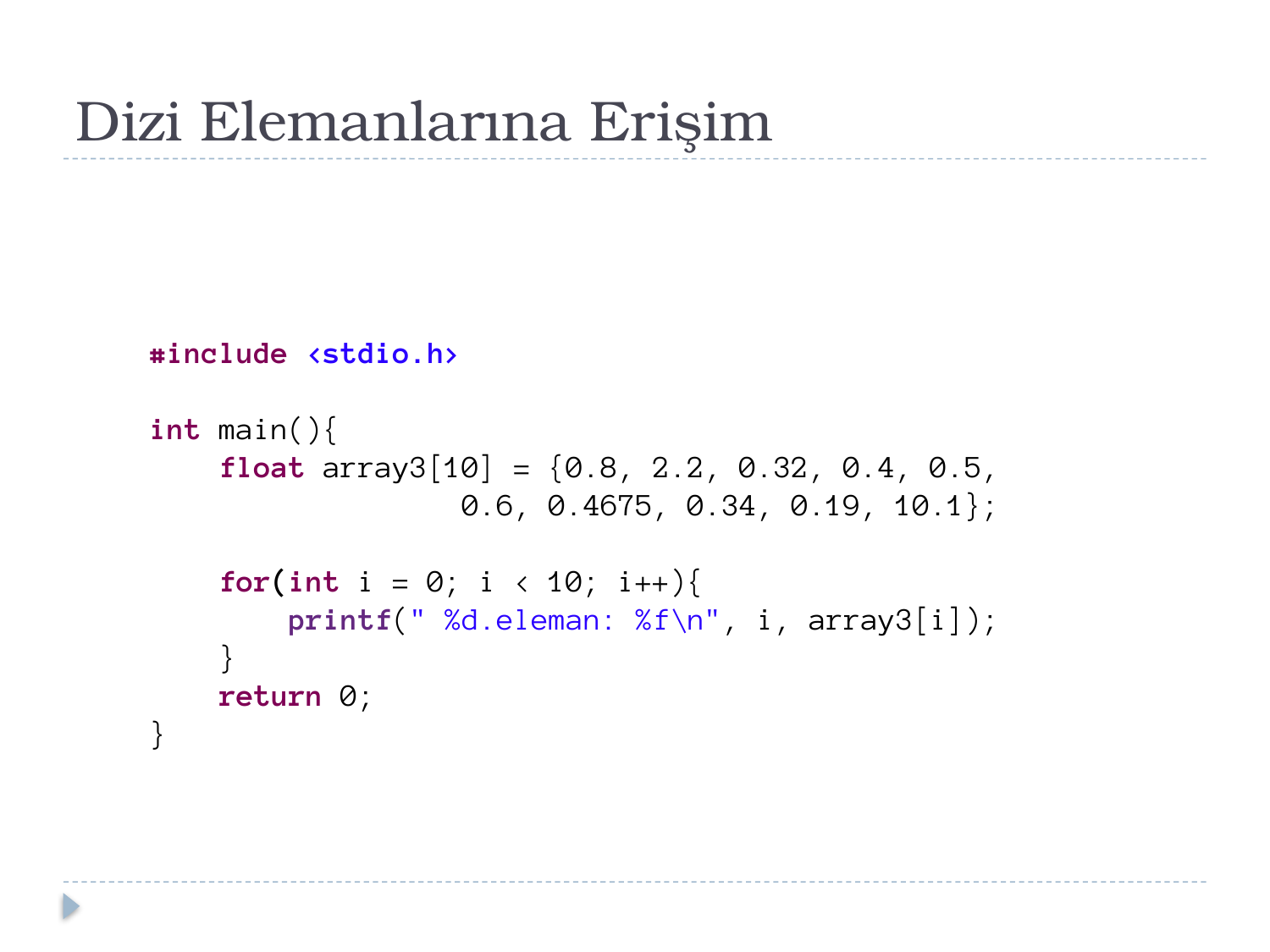

# Dizi Elemanlarına Erişim

#include <stdio.h>

int main(){
    float array3[10] = {0.8, 2.2, 0.32, 0.4, 0.5,
                  0.6, 0.4675, 0.34, 0.19, 10.1};

    for(int i = 0; i < 10; i++){
        printf(" %d.eleman: %f\n", i, array3[i]);
    }
    return 0;
}